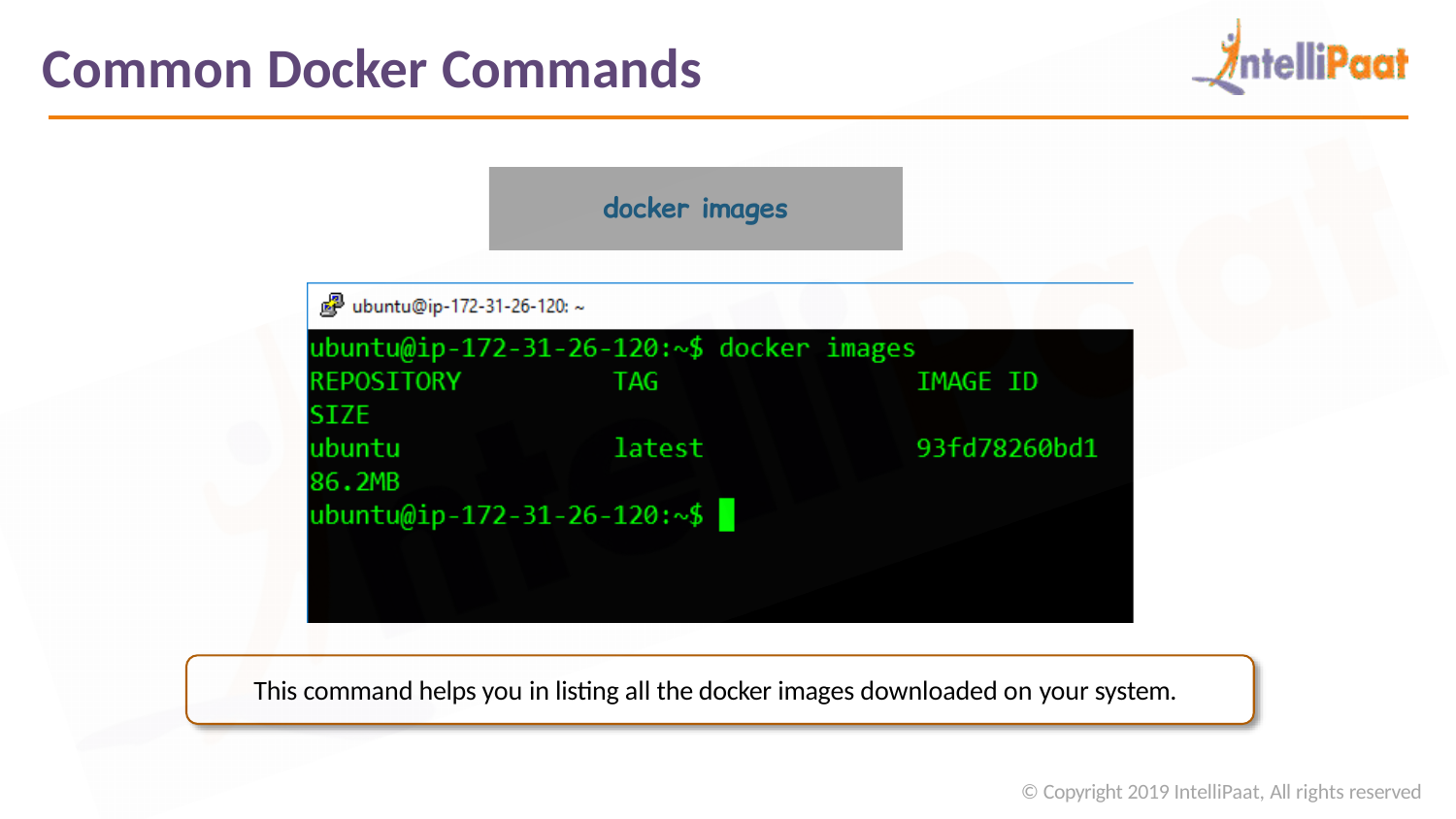

# Common Docker Commands

docker images

This command helps you in listing all the docker images downloaded on your system.
© Copyright 2019 IntelliPaat, All rights reserved